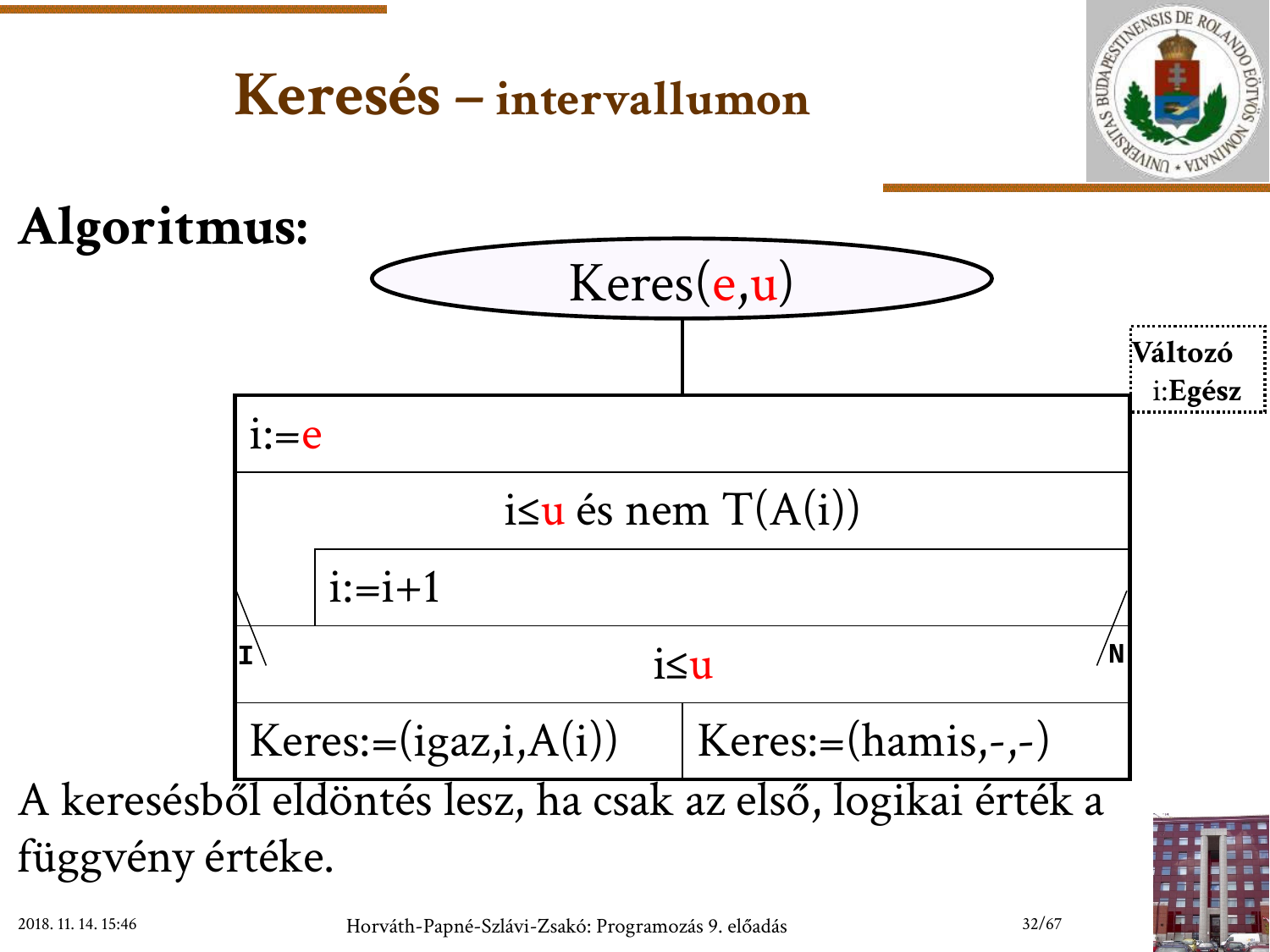

# Keresés – intervallumon
Algoritmus:

A keresésből eldöntés lesz, ha csak az első, logikai érték a függvény értéke.
Keres(e,u)
|  |  |  |
| --- | --- | --- |
| i:=e |  |  |
| i≤u és nem T(A(i)) |  |  |
|  | i:=i+1 |  |
| i≤u |  |  |
| Keres:=(igaz,i,A(i)) |  | Keres:=(hamis,-,-) |
Változó
   i:Egész

N
I
2018. 11. 14. 15:46
Horváth-Papné-Szlávi-Zsakó: Programozás 9. előadás
32/67